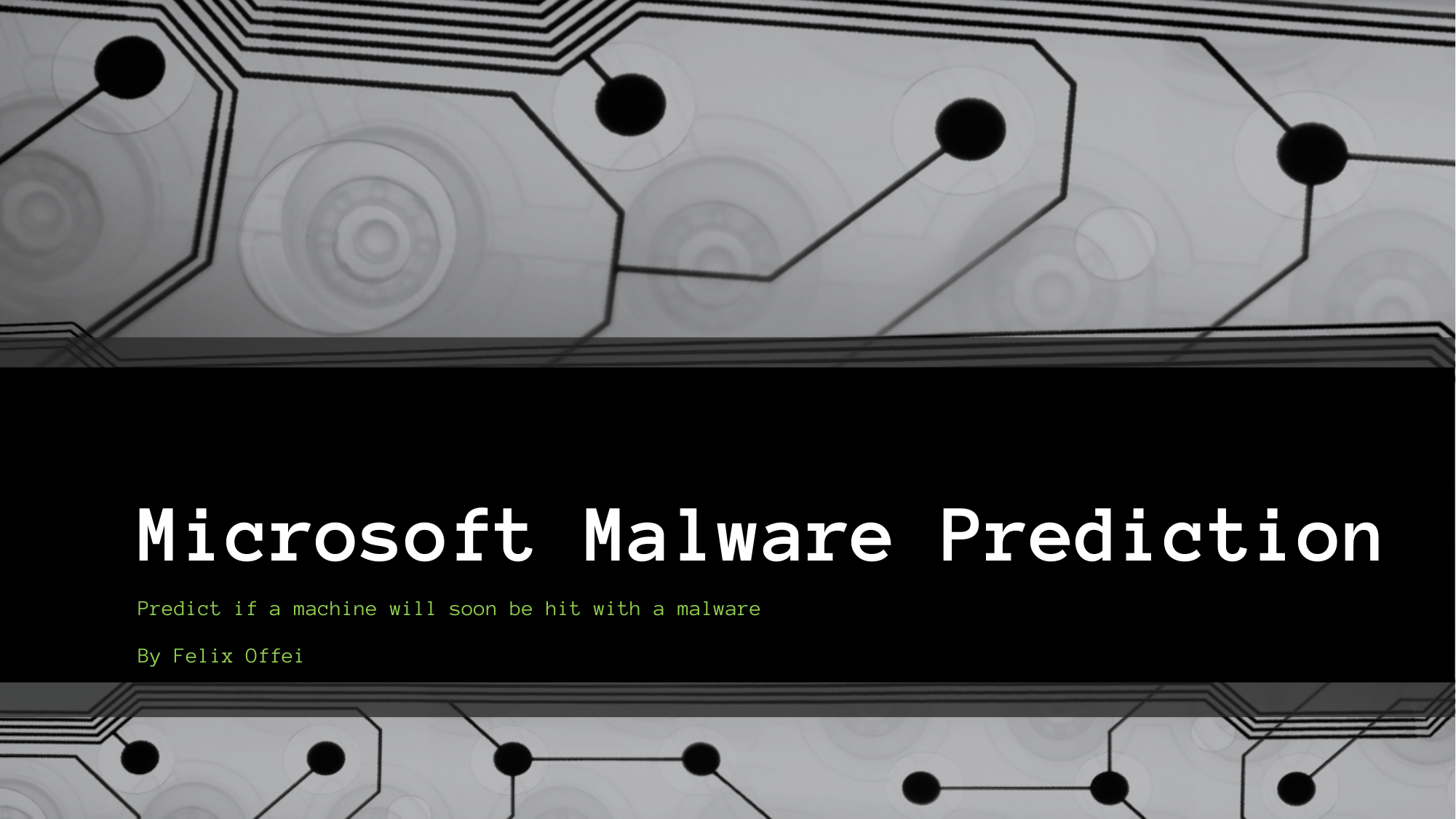

# Microsoft Malware Prediction
Predict if a machine will soon be hit with a malware

By Felix Offei